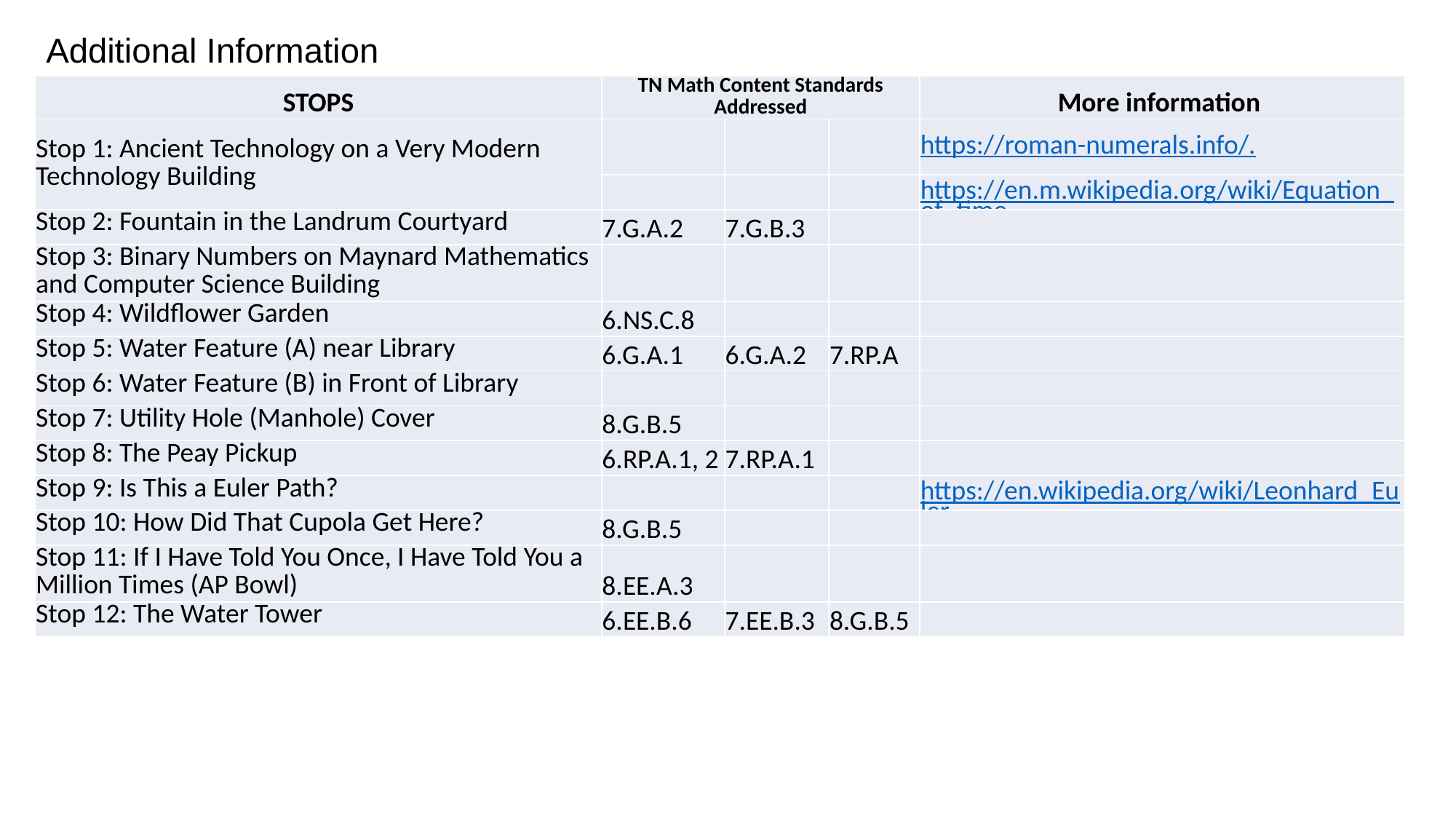

# Additional Information
| STOPS | TN Math Content Standards Addressed |  |  | More information |
| --- | --- | --- | --- | --- |
| Stop 1: Ancient Technology on a Very Modern Technology Building |  |  |  | https://roman-numerals.info/. |
|  |  |  |  | https://en.m.wikipedia.org/wiki/Equation\_of\_time |
| Stop 2: Fountain in the Landrum Courtyard | 7.G.A.2 | 7.G.B.3 |  |  |
| Stop 3: Binary Numbers on Maynard Mathematics and Computer Science Building |  |  |  |  |
| Stop 4: Wildflower Garden | 6.NS.C.8 |  |  |  |
| Stop 5: Water Feature (A) near Library | 6.G.A.1 | 6.G.A.2 | 7.RP.A |  |
| Stop 6: Water Feature (B) in Front of Library |  |  |  |  |
| Stop 7: Utility Hole (Manhole) Cover | 8.G.B.5 |  |  |  |
| Stop 8: The Peay Pickup | 6.RP.A.1, 2 | 7.RP.A.1 |  |  |
| Stop 9: Is This a Euler Path? |  |  |  | https://en.wikipedia.org/wiki/Leonhard\_Euler |
| Stop 10: How Did That Cupola Get Here? | 8.G.B.5 |  |  |  |
| Stop 11: If I Have Told You Once, I Have Told You a Million Times (AP Bowl) | 8.EE.A.3 |  |  |  |
| Stop 12: The Water Tower | 6.EE.B.6 | 7.EE.B.3 | 8.G.B.5 |  |